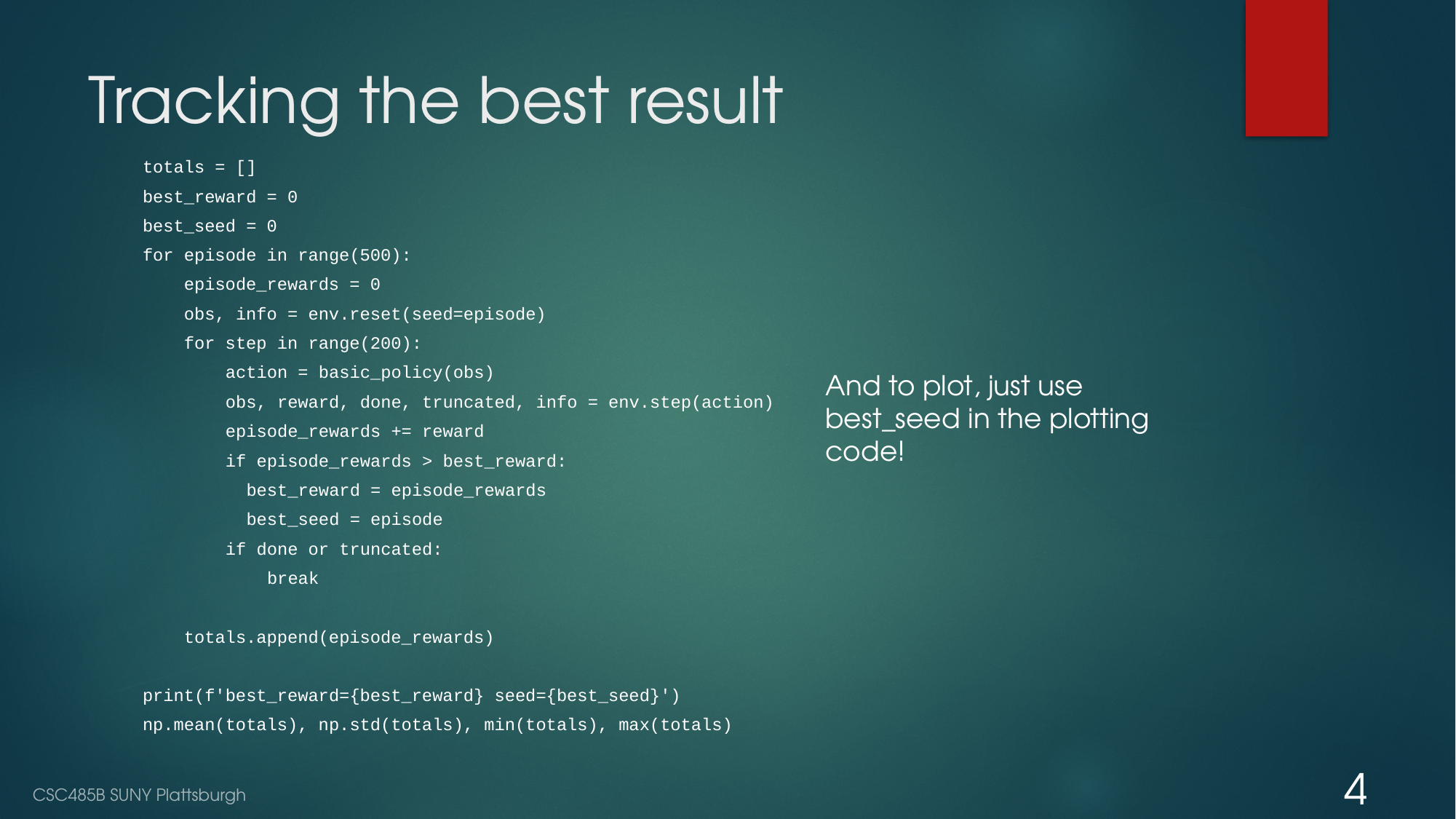

# Tracking the best result
totals = []
best_reward = 0
best_seed = 0
for episode in range(500):
    episode_rewards = 0
    obs, info = env.reset(seed=episode)
    for step in range(200):
        action = basic_policy(obs)
        obs, reward, done, truncated, info = env.step(action)
        episode_rewards += reward
        if episode_rewards > best_reward:
          best_reward = episode_rewards
          best_seed = episode
        if done or truncated:
            break

    totals.append(episode_rewards)

print(f'best_reward={best_reward} seed={best_seed}')
np.mean(totals), np.std(totals), min(totals), max(totals)
And to plot, just use best_seed in the plotting code!
4
CSC485B SUNY Plattsburgh